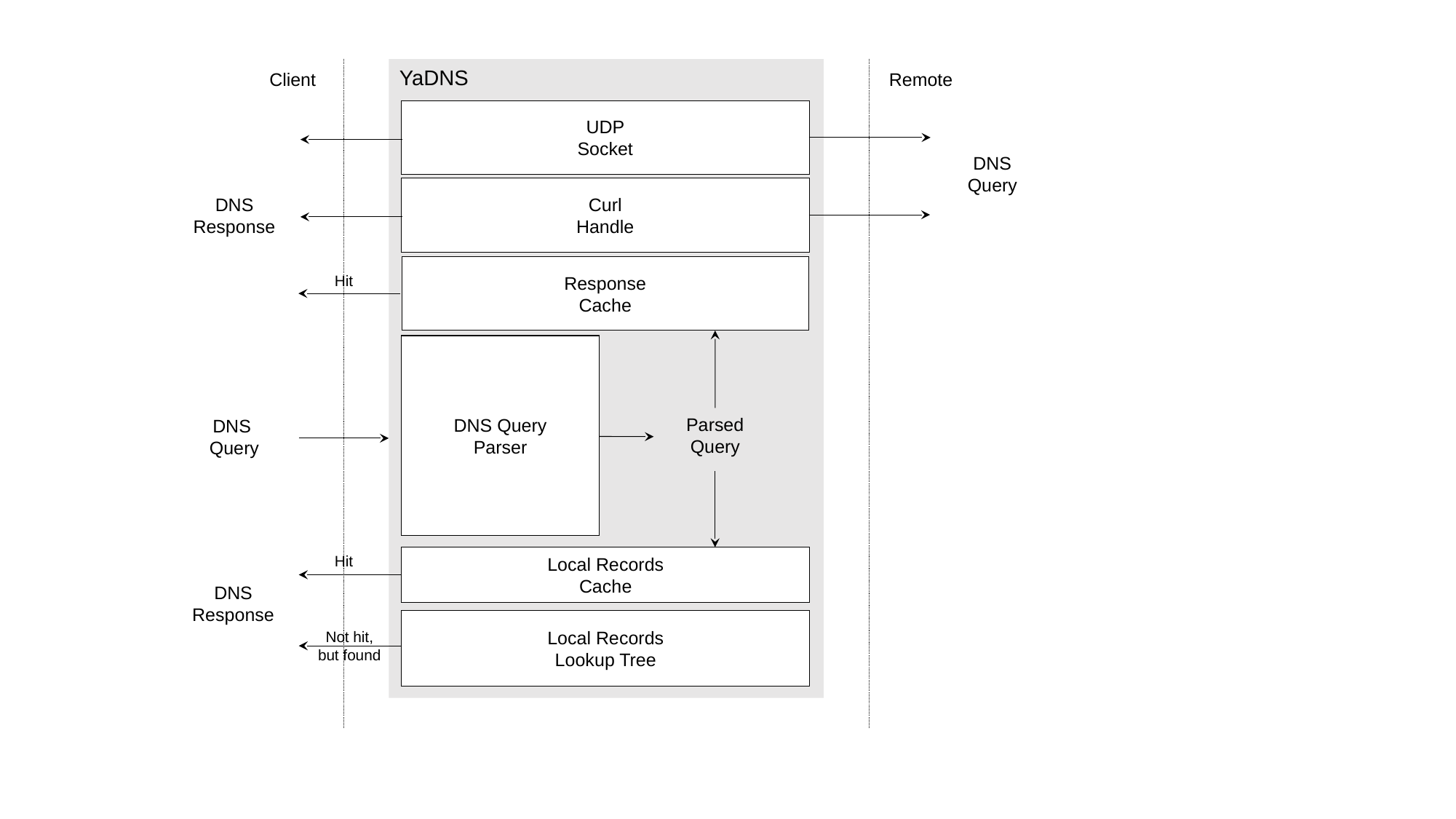

YaDNS
Remote
Client
UDP
Socket
DNS
Query
Curl
Handle
DNS
Response
Response
Cache
Hit
DNS Query
Parser
Parsed
Query
DNS
Query
Hit
Local Records
Cache
DNS
Response
Local Records
Lookup Tree
Not hit,
but found